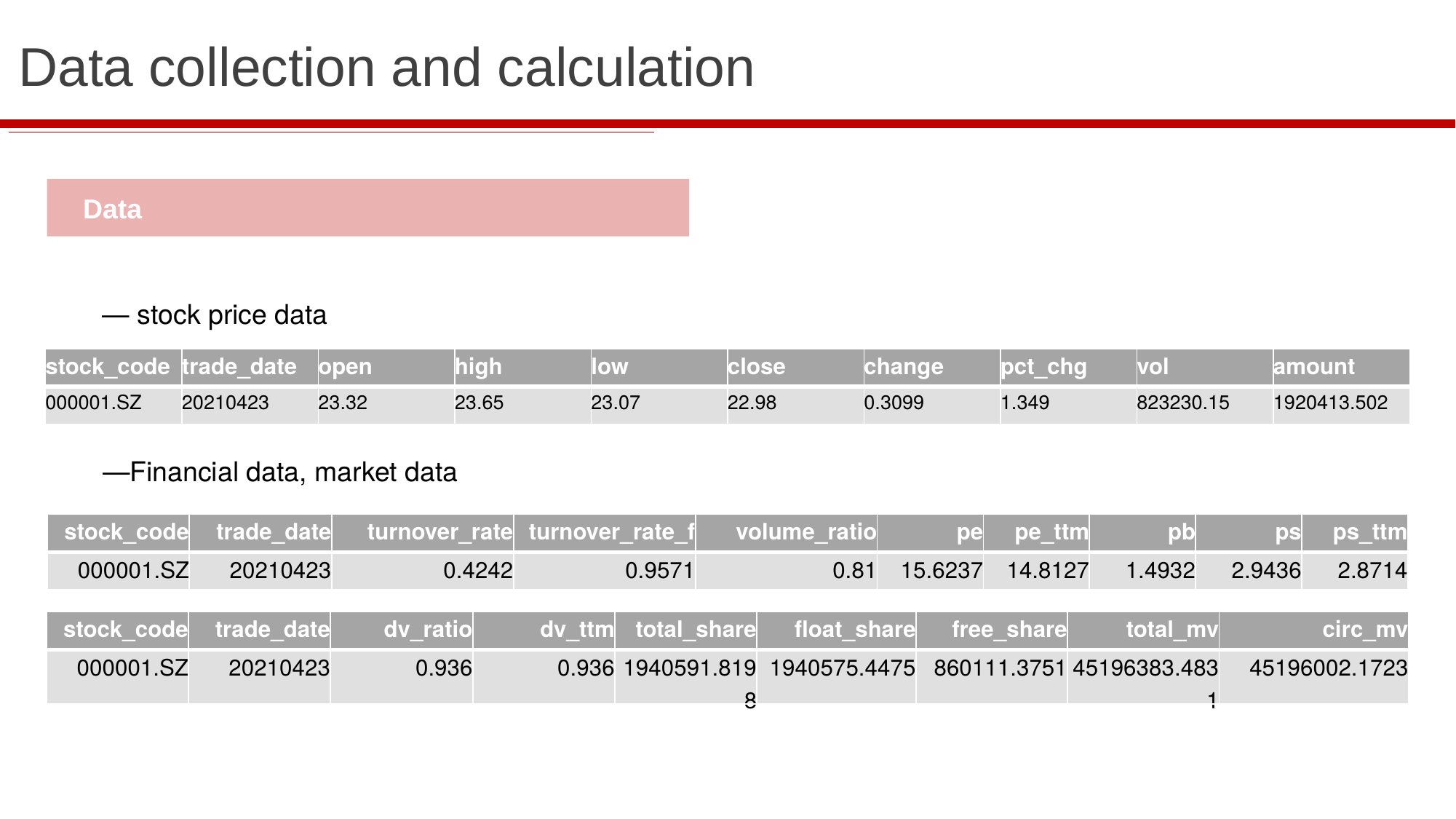

Data collection and calculation

    Data
— stock price data
| stock\_code | trade\_date | open | high | low | close | change | pct\_chg | vol | amount |
| --- | --- | --- | --- | --- | --- | --- | --- | --- | --- |
| 000001.SZ | 20210423 | 23.32 | 23.65 | 23.07 | 22.98 | 0.3099 | 1.349 | 823230.15 | 1920413.502 |
—Financial data, market data

| stock\_code | trade\_date | turnover\_rate | turnover\_rate\_f | volume\_ratio | pe | pe\_ttm | pb | ps | ps\_ttm |
| --- | --- | --- | --- | --- | --- | --- | --- | --- | --- |
| 000001.SZ | 20210423 | 0.4242 | 0.9571 | 0.81 | 15.6237 | 14.8127 | 1.4932 | 2.9436 | 2.8714 |
| stock\_code | trade\_date | dv\_ratio | dv\_ttm | total\_share | float\_share | free\_share | total\_mv | circ\_mv |
| --- | --- | --- | --- | --- | --- | --- | --- | --- |
| 000001.SZ | 20210423 | 0.936 | 0.936 | 1940591.8198 | 1940575.4475 | 860111.3751 | 45196383.4831 | 45196002.1723 |